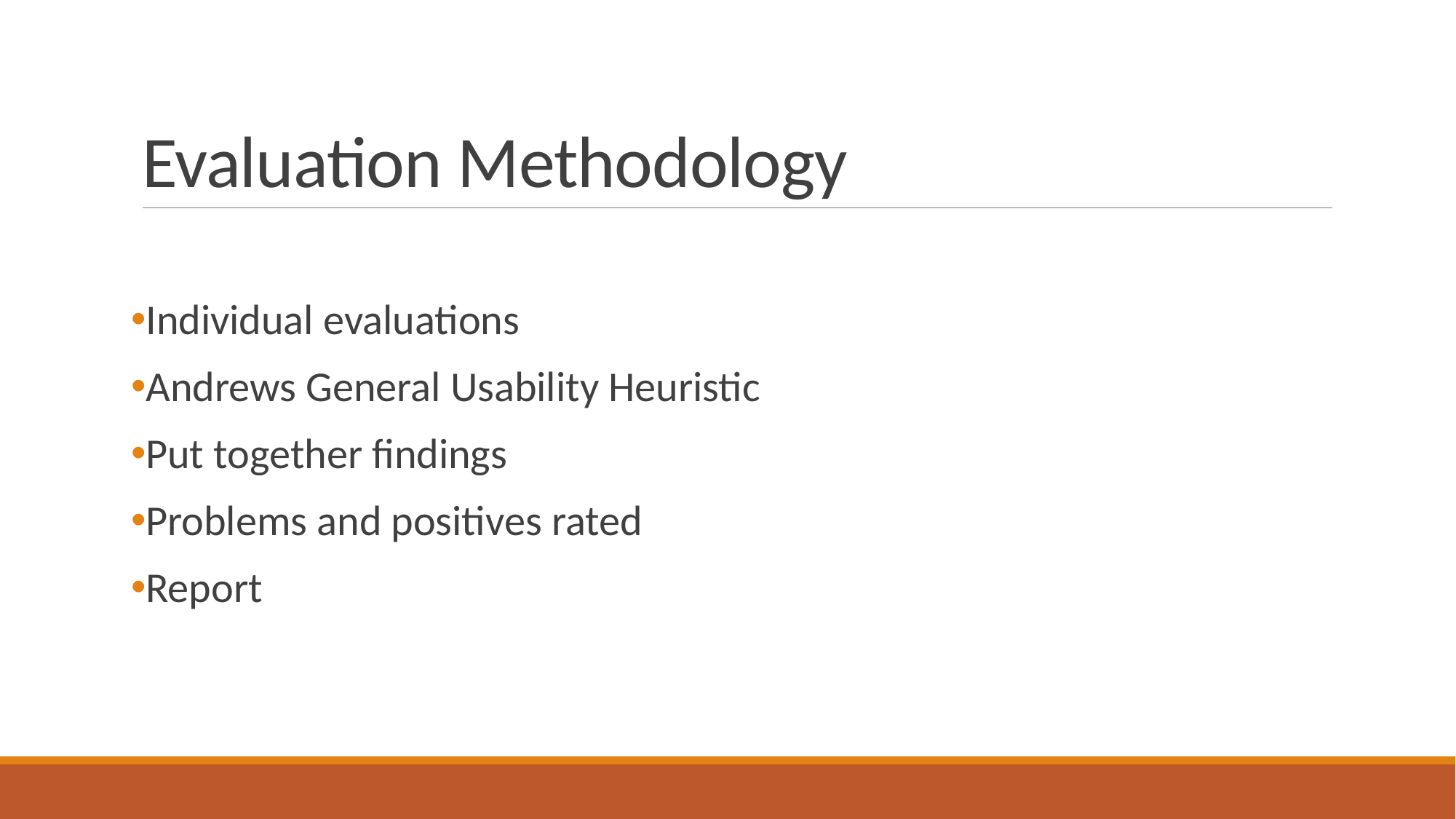

# Evaluation Methodology

Individual evaluations
Andrews General Usability Heuristic
Put together findings
Problems and positives rated
Report